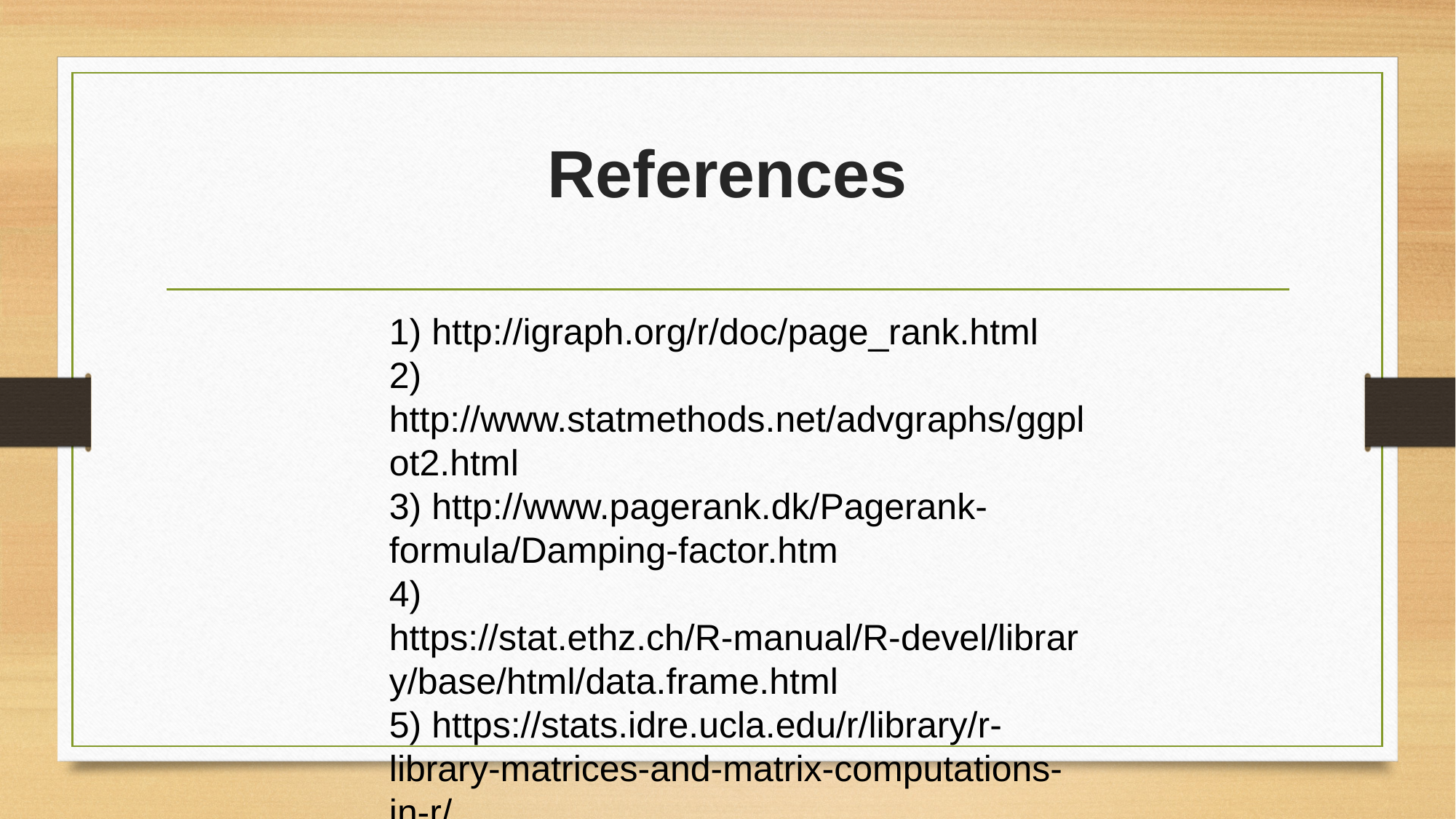

# References

1) http://igraph.org/r/doc/page_rank.html
2) http://www.statmethods.net/advgraphs/ggplot2.html
3) http://www.pagerank.dk/Pagerank-formula/Damping-factor.htm
4) https://stat.ethz.ch/R-manual/R-devel/library/base/html/data.frame.html
5) https://stats.idre.ucla.edu/r/library/r-library-matrices-and-matrix-computations-in-r/
6) https://www.tutorialspoint.com/r/